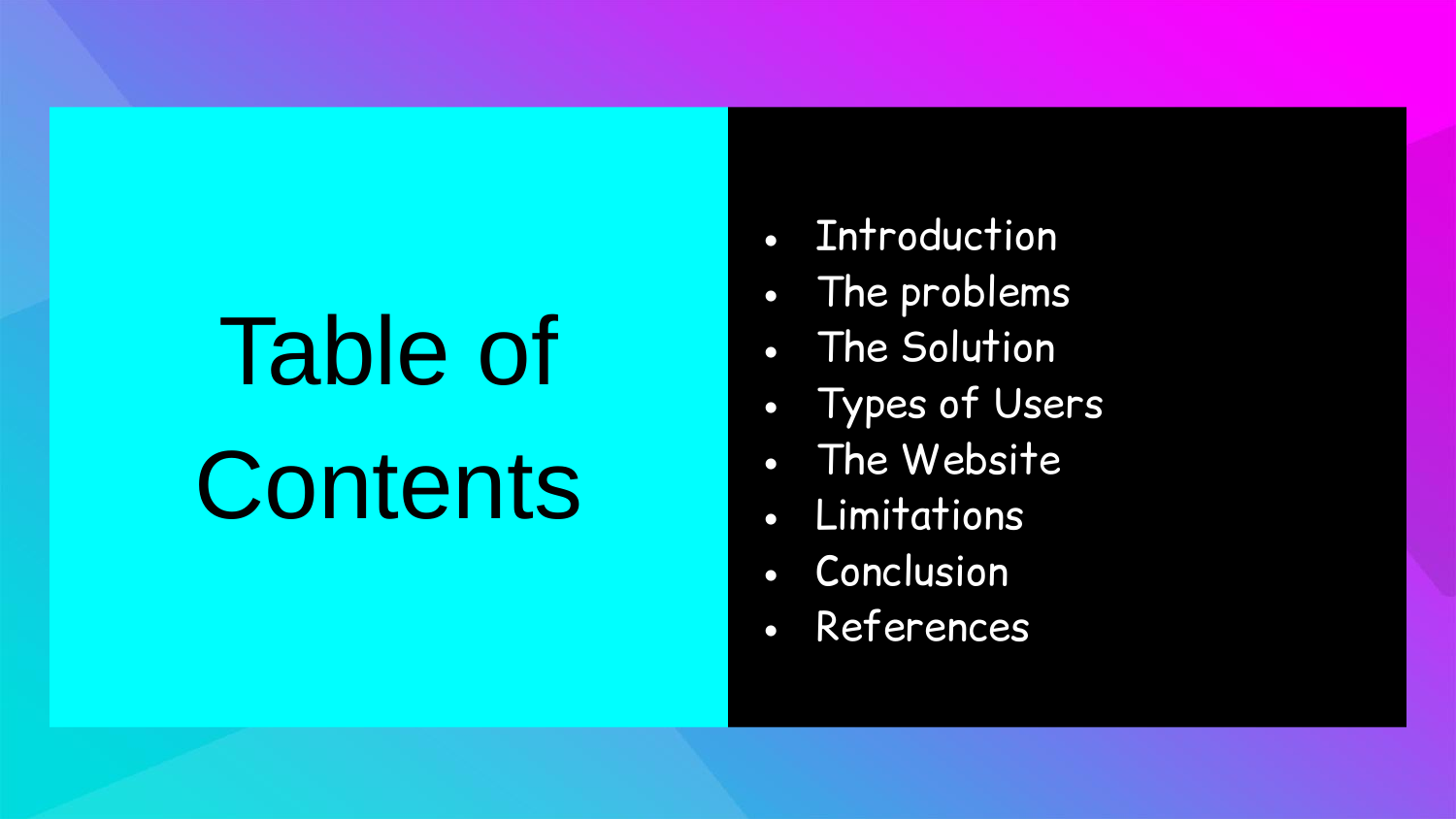

Table of Contents

Introduction
The problems
The Solution
Types of Users
The Website
Limitations
Conclusion
References